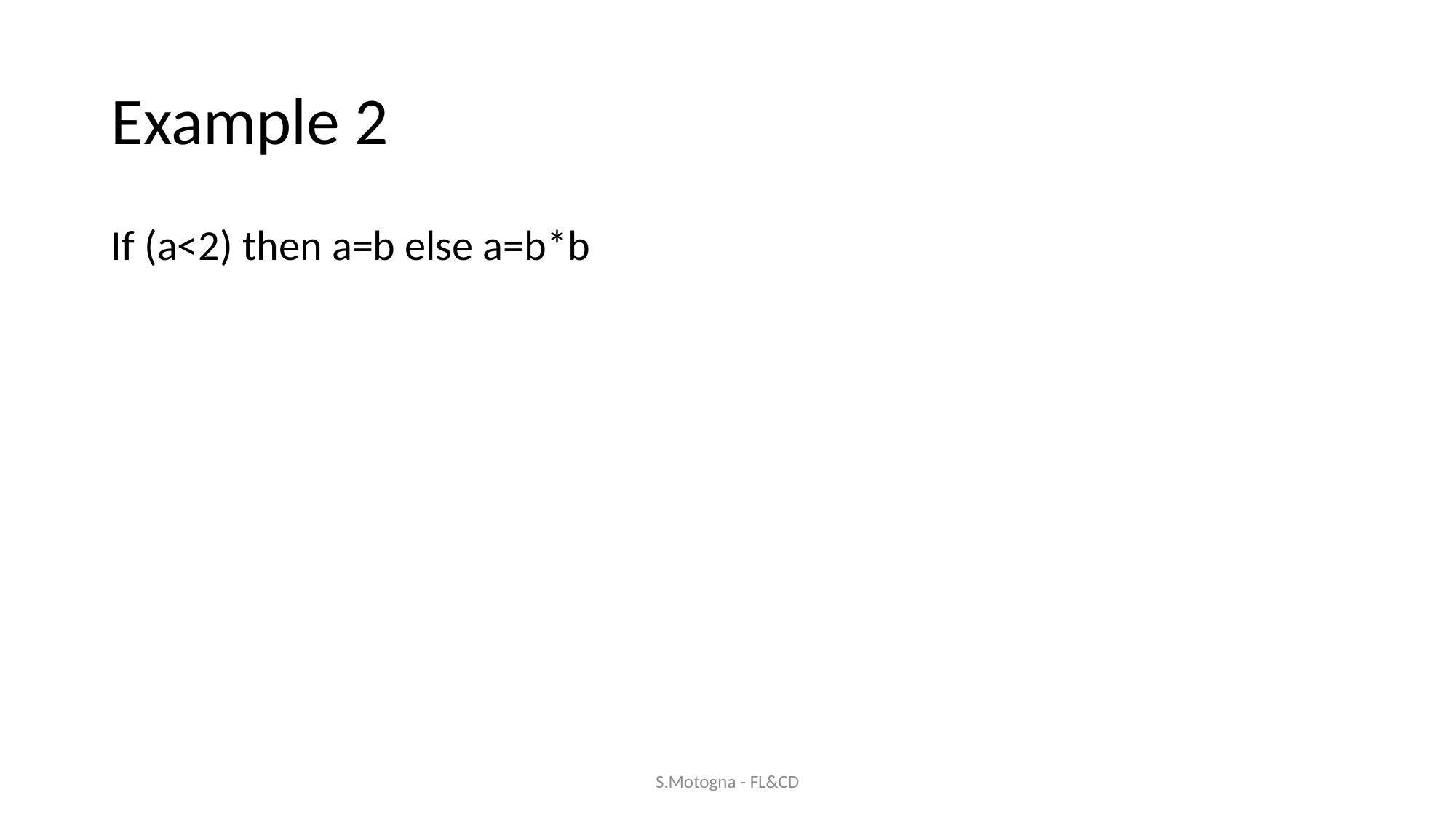

# Example 2
If (a<2) then a=b else a=b*b
S.Motogna - FL&CD